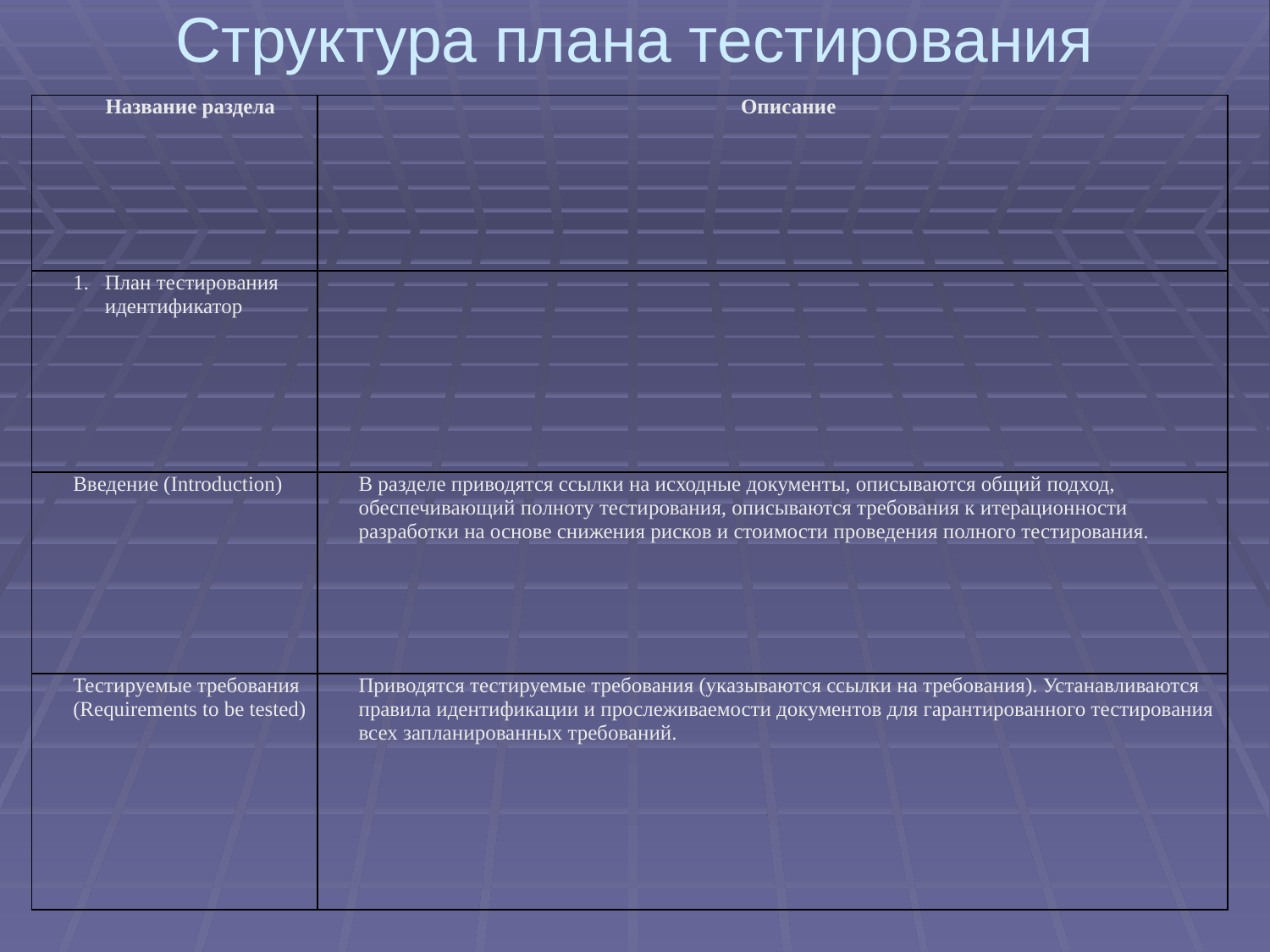

# Структура плана тестирования
| Название раздела | Описание |
| --- | --- |
| План тестирования идентификатор |  |
| Введение (Introduction) | В разделе приводятся ссылки на исходные документы, описываются общий подход, обеспечивающий полноту тестирования, описываются требования к итерационности разработки на основе снижения рисков и стоимости проведения полного тестирования. |
| Тестируемые требования (Requirements to be tested) | Приводятся тестируемые требования (указываются ссылки на требования). Устанавливаются правила идентификации и прослеживаемости документов для гарантированного тестирования всех запланированных требований. |